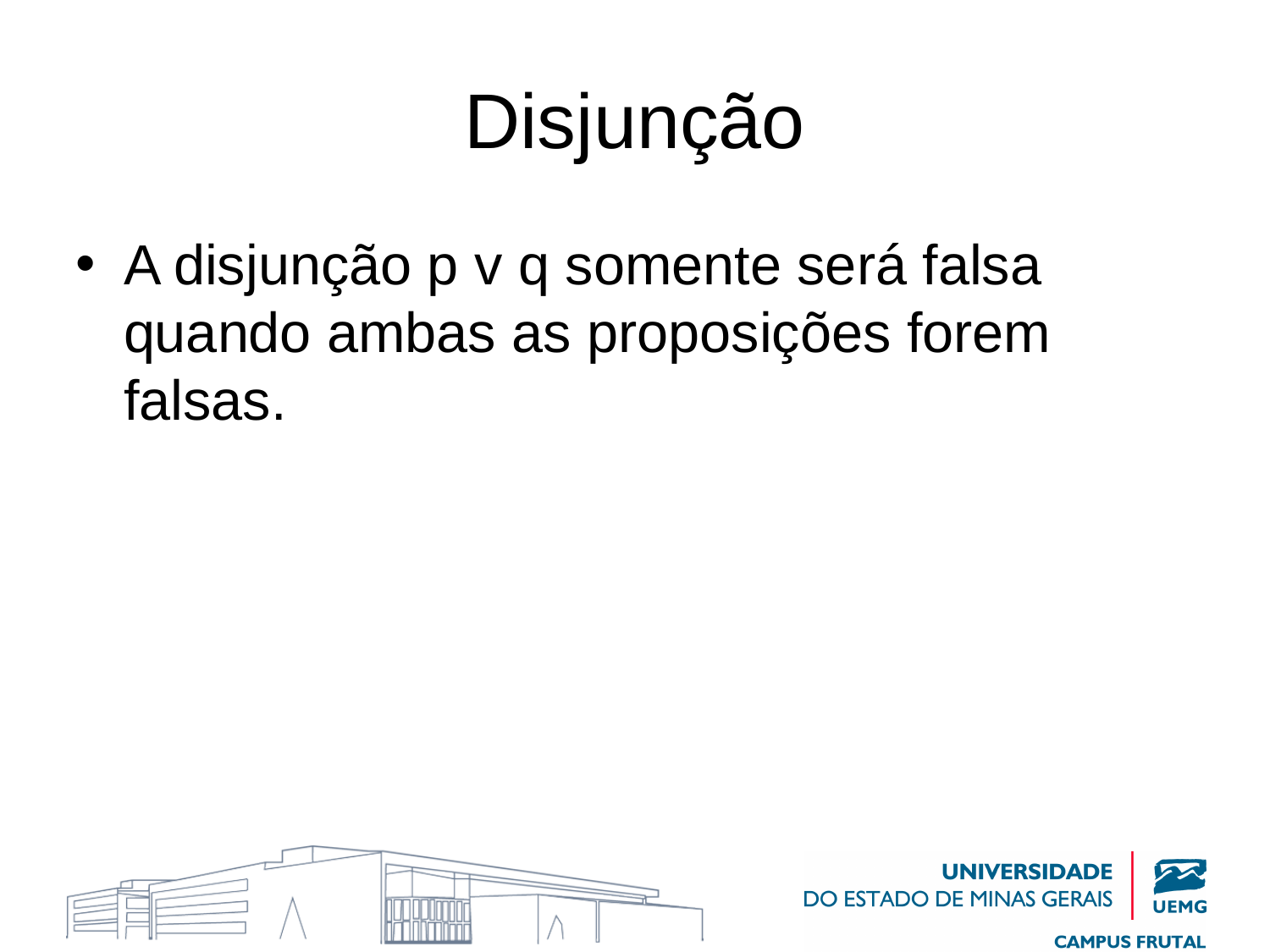

# Disjunção
A disjunção p v q somente será falsa quando ambas as proposições forem falsas.